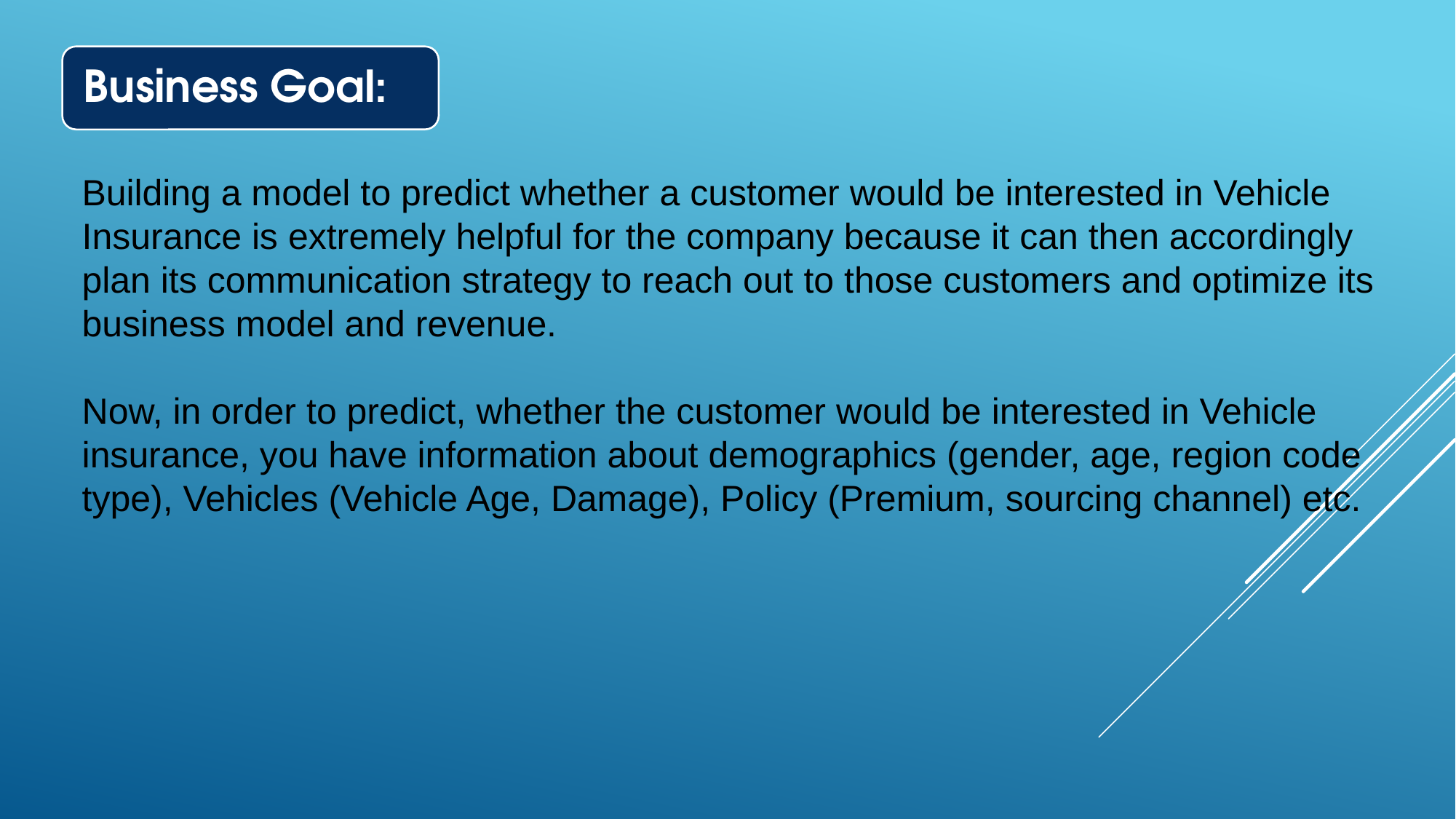

Business Goal:
Building a model to predict whether a customer would be interested in Vehicle Insurance is extremely helpful for the company because it can then accordingly plan its communication strategy to reach out to those customers and optimize its business model and revenue.

Now, in order to predict, whether the customer would be interested in Vehicle insurance, you have information about demographics (gender, age, region code type), Vehicles (Vehicle Age, Damage), Policy (Premium, sourcing channel) etc.